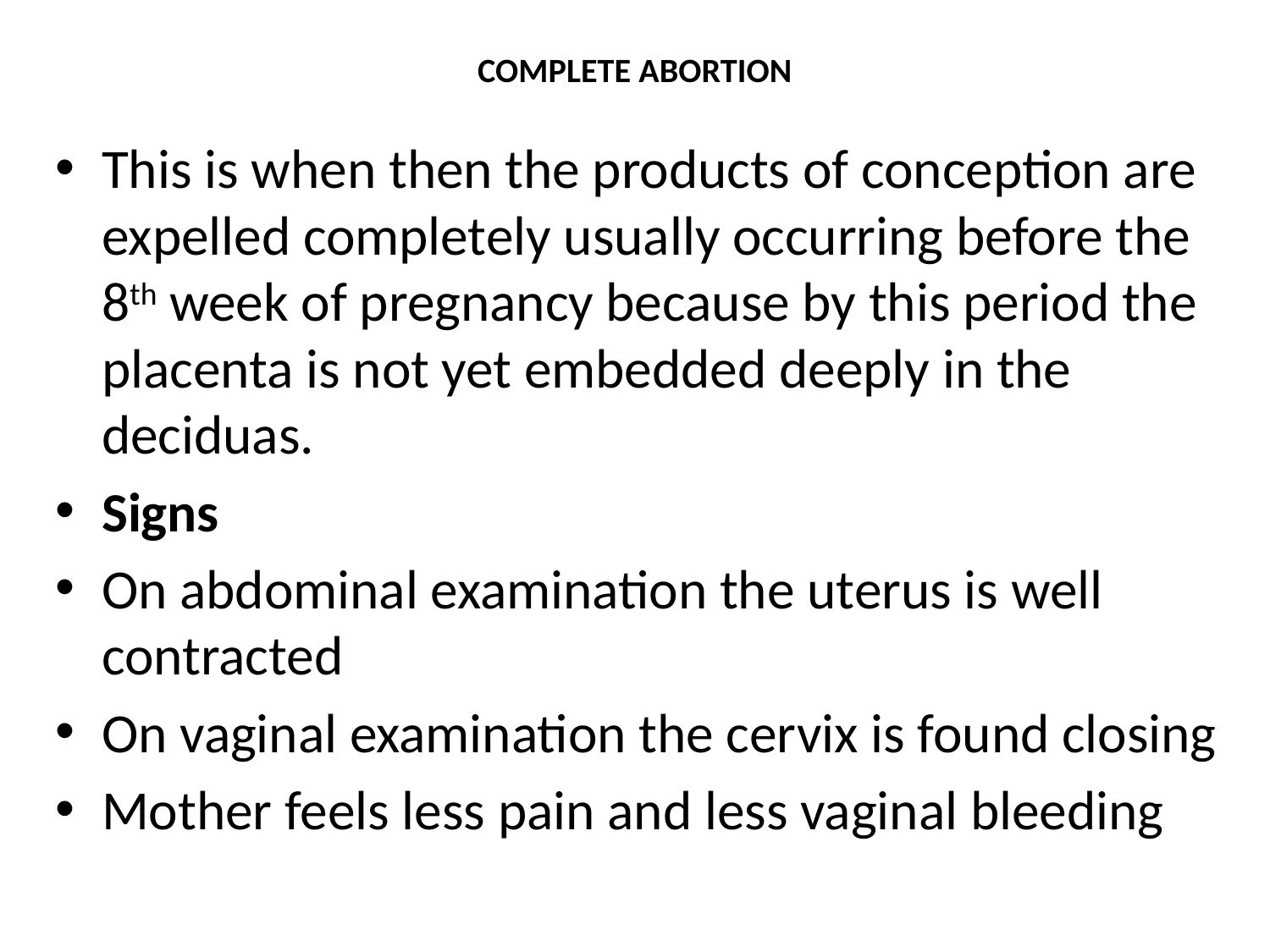

# COMPLETE ABORTION
This is when then the products of conception are expelled completely usually occurring before the 8th week of pregnancy because by this period the placenta is not yet embedded deeply in the deciduas.
Signs
On abdominal examination the uterus is well contracted
On vaginal examination the cervix is found closing
Mother feels less pain and less vaginal bleeding